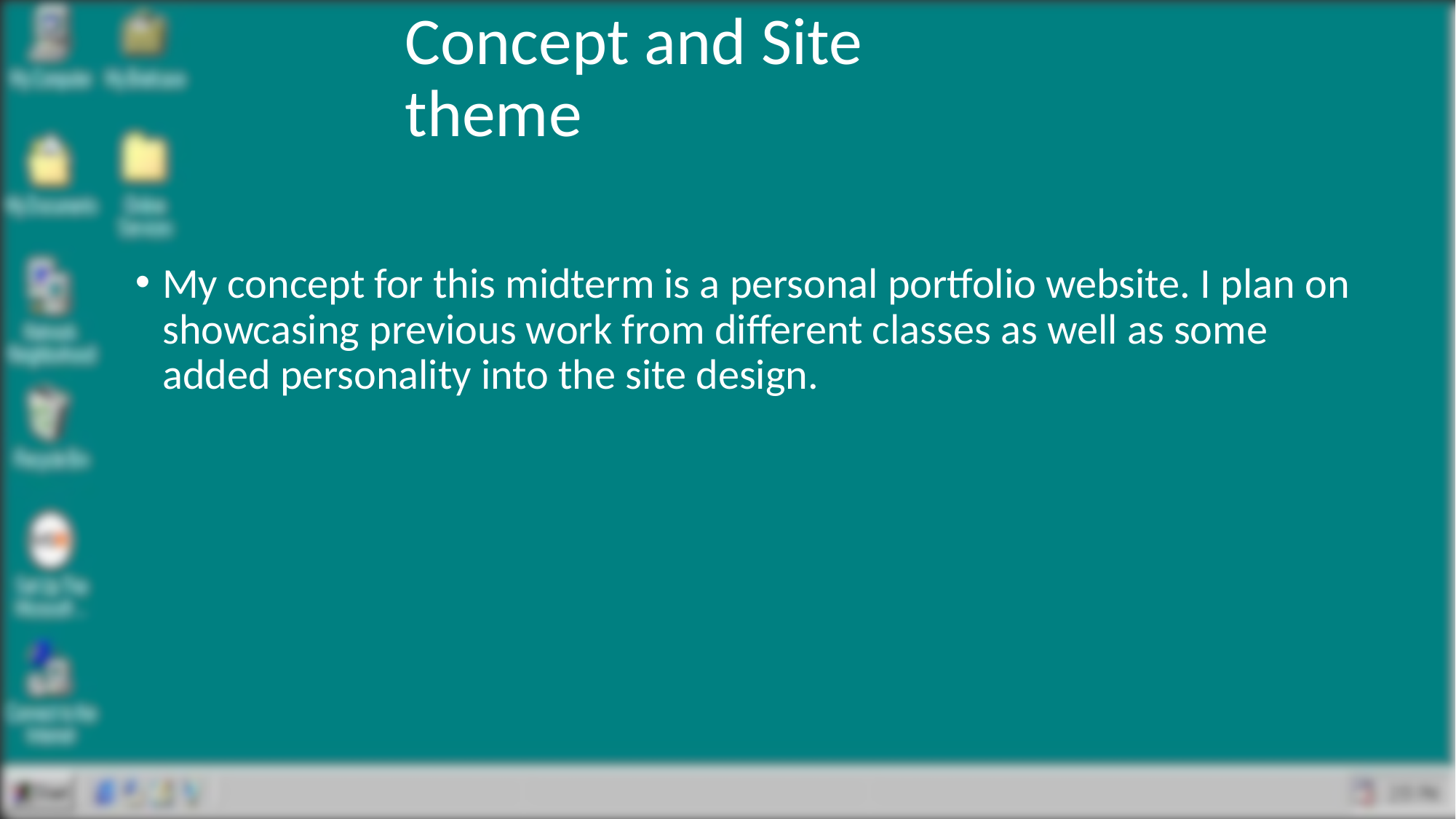

# Concept and Site theme
My concept for this midterm is a personal portfolio website. I plan on showcasing previous work from different classes as well as some added personality into the site design.